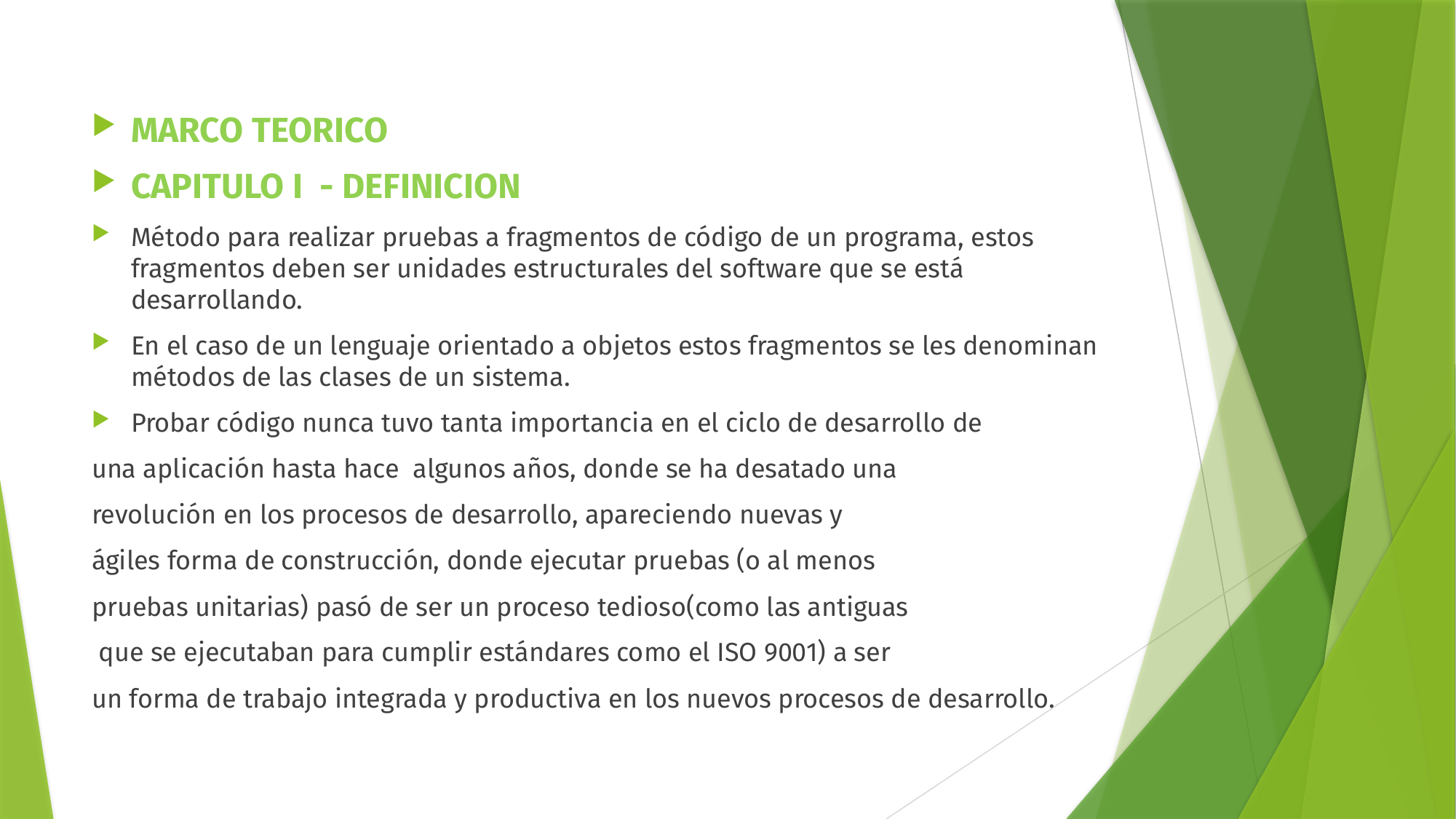

#
MARCO TEORICO
CAPITULO I  - DEFINICION
Método para realizar pruebas a fragmentos de código de un programa, estos fragmentos deben ser unidades estructurales del software que se está desarrollando.
En el caso de un lenguaje orientado a objetos estos fragmentos se les denominan métodos de las clases de un sistema.
Probar código nunca tuvo tanta importancia en el ciclo de desarrollo de
una aplicación hasta hace  algunos años, donde se ha desatado una
revolución en los procesos de desarrollo, apareciendo nuevas y
ágiles forma de construcción, donde ejecutar pruebas (o al menos
pruebas unitarias) pasó de ser un proceso tedioso(como las antiguas
 que se ejecutaban para cumplir estándares como el ISO 9001) a ser
un forma de trabajo integrada y productiva en los nuevos procesos de desarrollo.